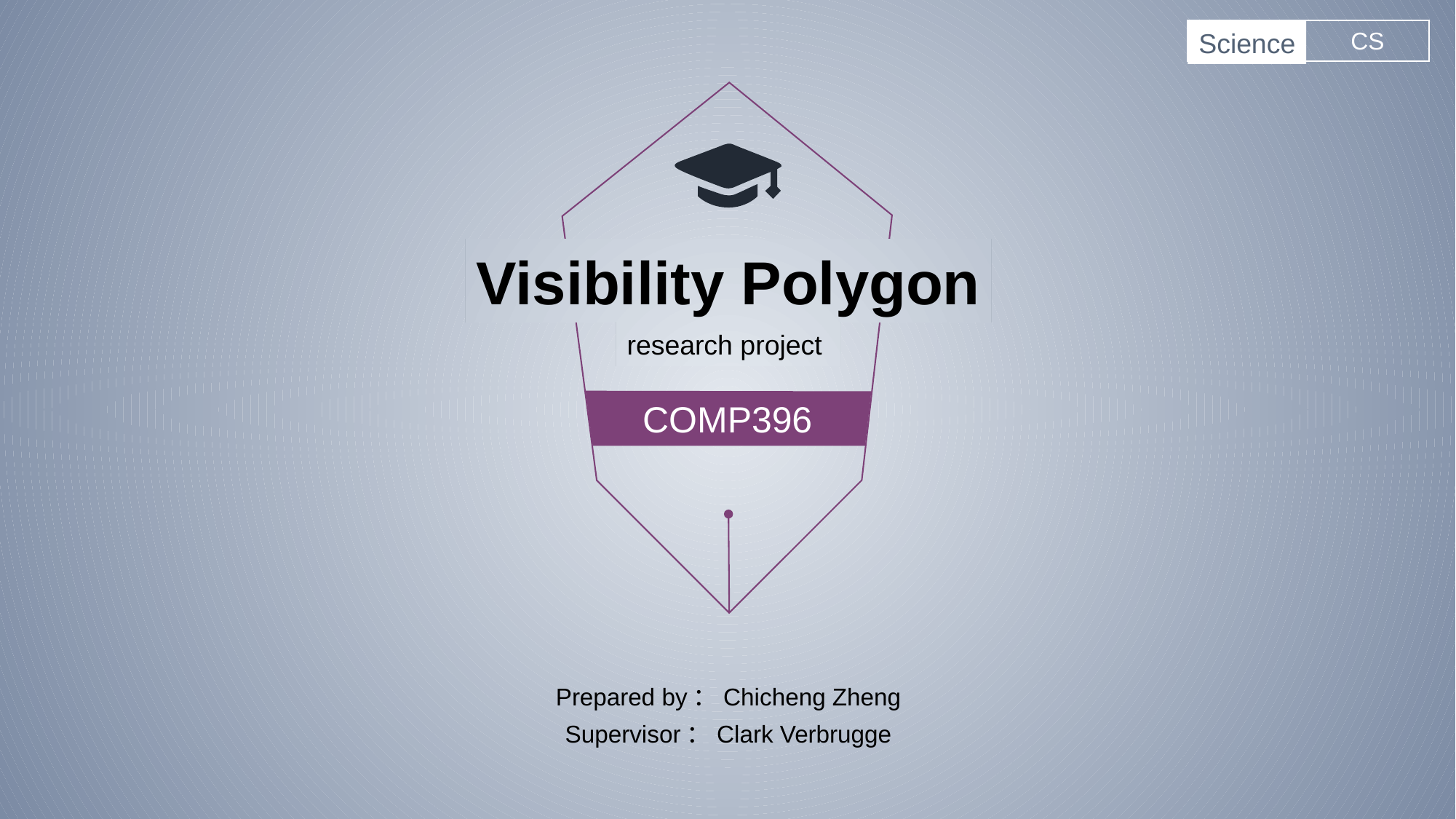

Science

CS

Visibility Polygon
research project

COMP396

Prepared by：Chicheng Zheng
Supervisor：Clark Verbrugge